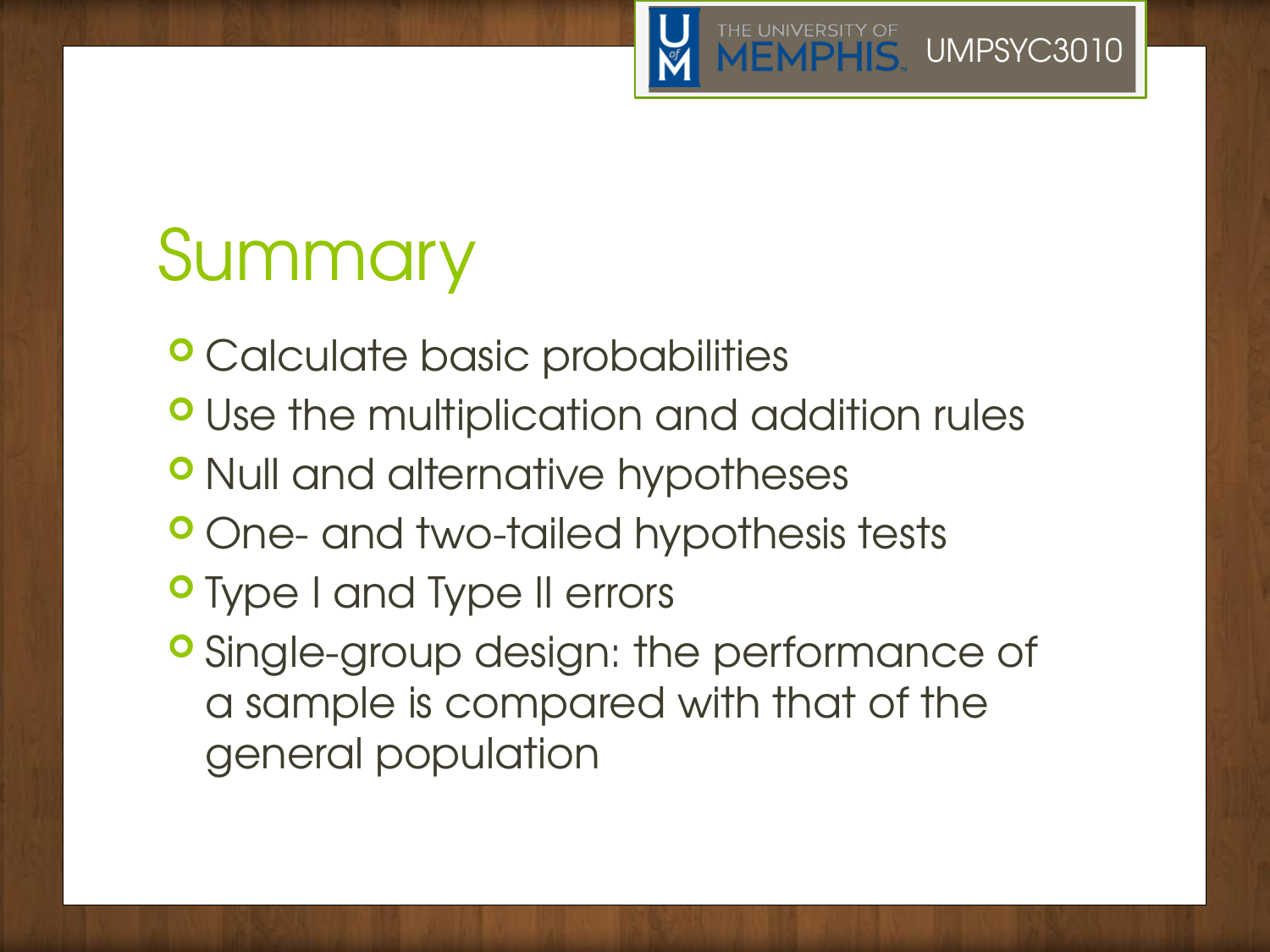

# Summary
Calculate basic probabilities
Use the multiplication and addition rules
Null and alternative hypotheses
One- and two-tailed hypothesis tests
Type I and Type II errors
Single-group design: the performance of a sample is compared with that of the general population